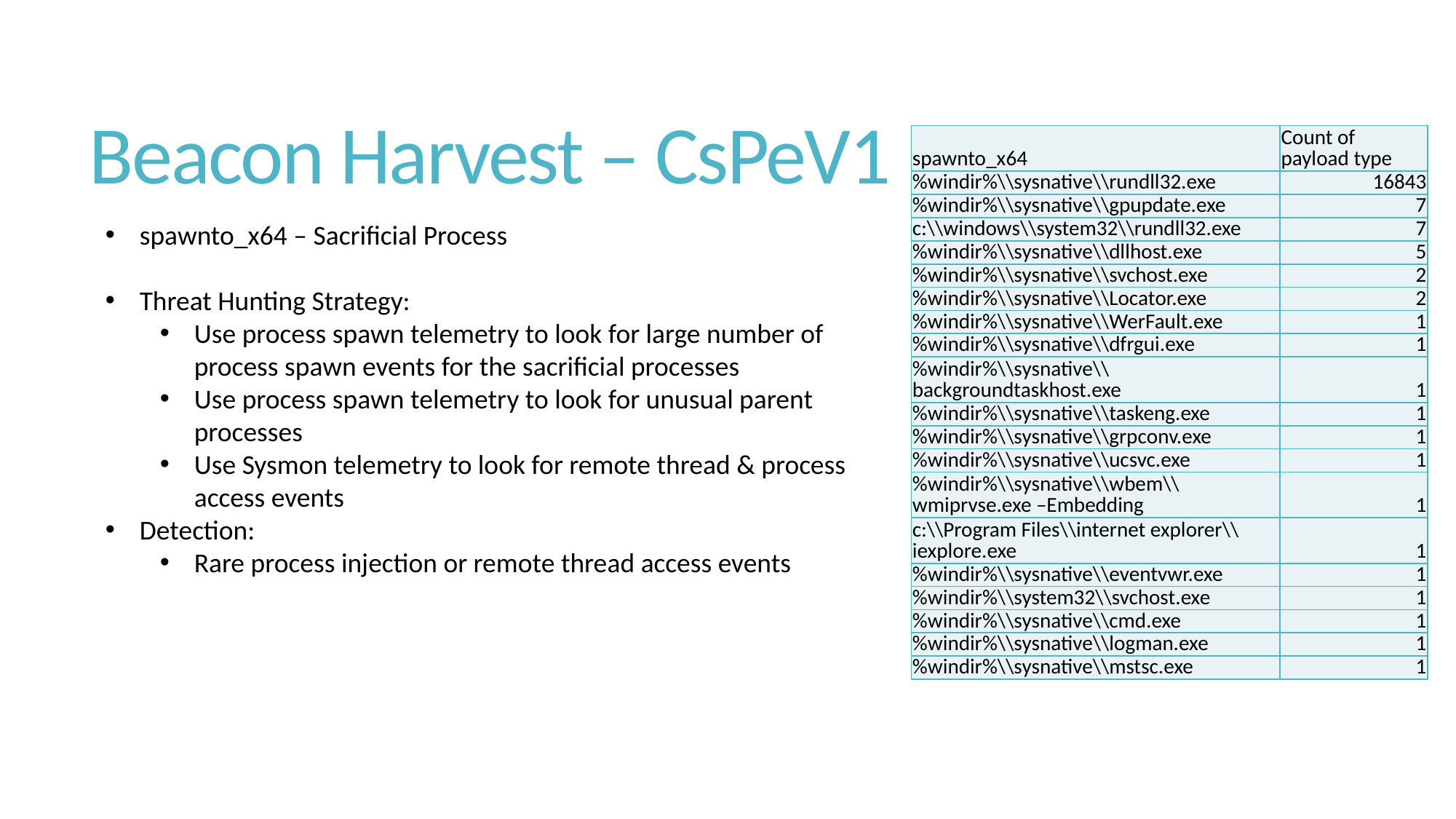

# Beacon Harvest – CsPeV1
| spawnto\_x64 | Count of payload type |
| --- | --- |
| %windir%\\sysnative\\rundll32.exe | 16843 |
| %windir%\\sysnative\\gpupdate.exe | 7 |
| c:\\windows\\system32\\rundll32.exe | 7 |
| %windir%\\sysnative\\dllhost.exe | 5 |
| %windir%\\sysnative\\svchost.exe | 2 |
| %windir%\\sysnative\\Locator.exe | 2 |
| %windir%\\sysnative\\WerFault.exe | 1 |
| %windir%\\sysnative\\dfrgui.exe | 1 |
| %windir%\\sysnative\\backgroundtaskhost.exe | 1 |
| %windir%\\sysnative\\taskeng.exe | 1 |
| %windir%\\sysnative\\grpconv.exe | 1 |
| %windir%\\sysnative\\ucsvc.exe | 1 |
| %windir%\\sysnative\\wbem\\wmiprvse.exe –Embedding | 1 |
| c:\\Program Files\\internet explorer\\iexplore.exe | 1 |
| %windir%\\sysnative\\eventvwr.exe | 1 |
| %windir%\\system32\\svchost.exe | 1 |
| %windir%\\sysnative\\cmd.exe | 1 |
| %windir%\\sysnative\\logman.exe | 1 |
| %windir%\\sysnative\\mstsc.exe | 1 |
spawnto_x64 – Sacrificial Process

Threat Hunting Strategy:
Use process spawn telemetry to look for large number of process spawn events for the sacrificial processes
Use process spawn telemetry to look for unusual parent processes
Use Sysmon telemetry to look for remote thread & process access events
Detection:
Rare process injection or remote thread access events